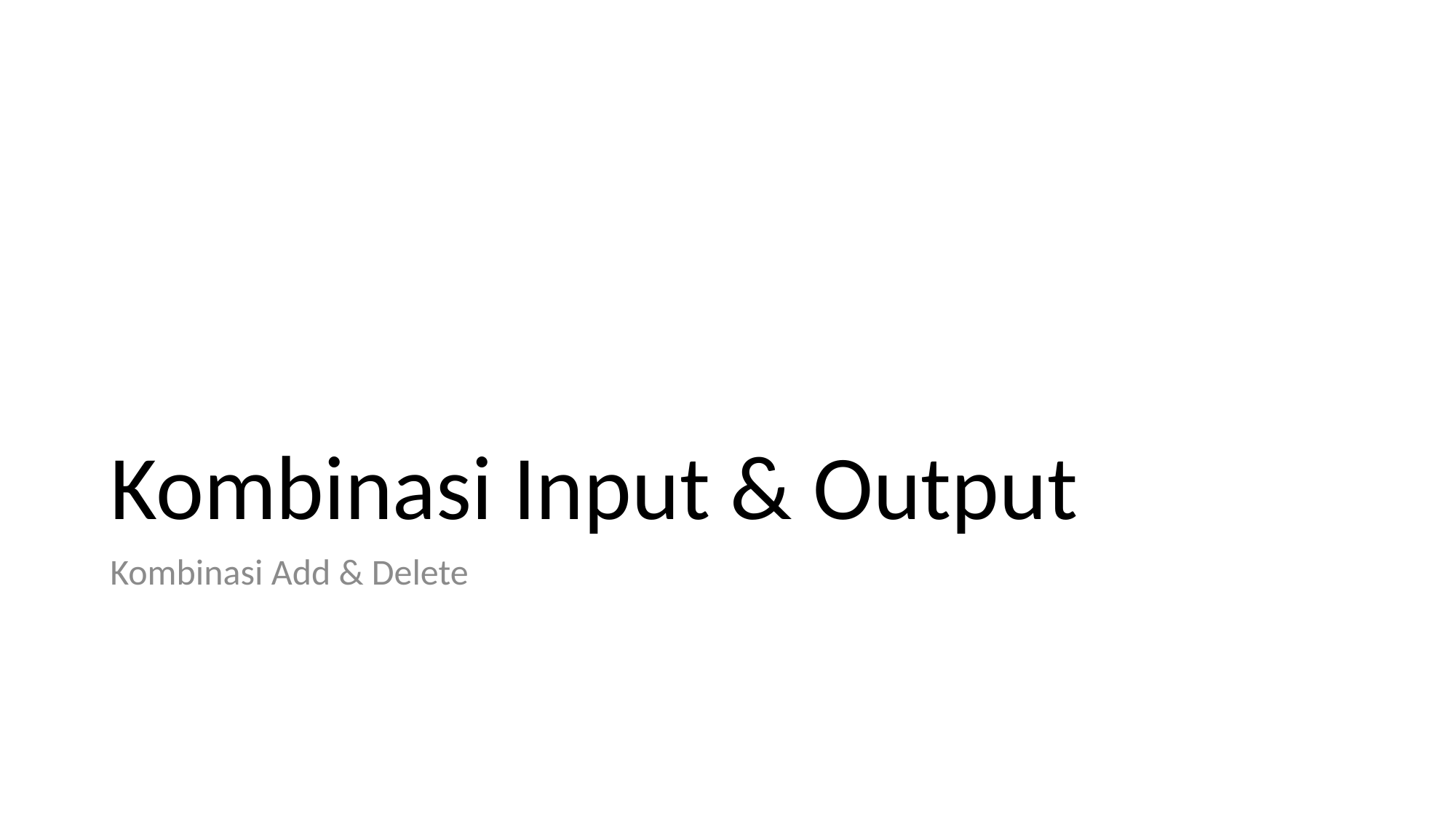

# Kombinasi Input & Output
Kombinasi Add & Delete